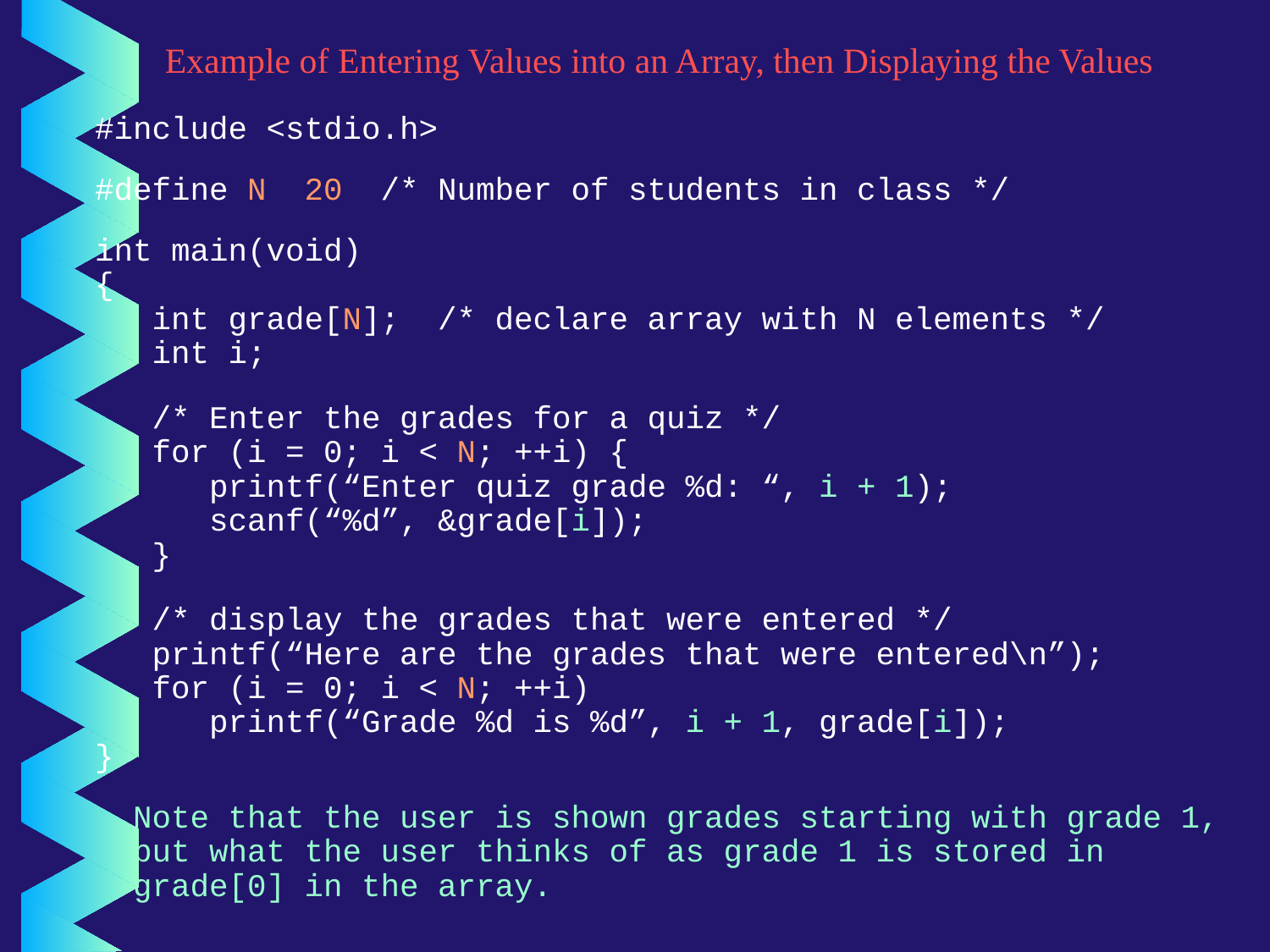

Example of Entering Values into an Array, then Displaying the Values
#include <stdio.h>

#define N  20  /* Number of students in class */

int main(void)
{
   int grade[N];  /* declare array with N elements */
   int i;

   /* Enter the grades for a quiz */
   for (i = 0; i < N; ++i) {
      printf(“Enter quiz grade %d: “, i + 1);
      scanf(“%d”, &grade[i]);
   }

   /* display the grades that were entered */
   printf(“Here are the grades that were entered\n”);
   for (i = 0; i < N; ++i)
      printf(“Grade %d is %d”, i + 1, grade[i]);
}

  Note that the user is shown grades starting with grade 1,
  but what the user thinks of as grade 1 is stored in
  grade[0] in the array.